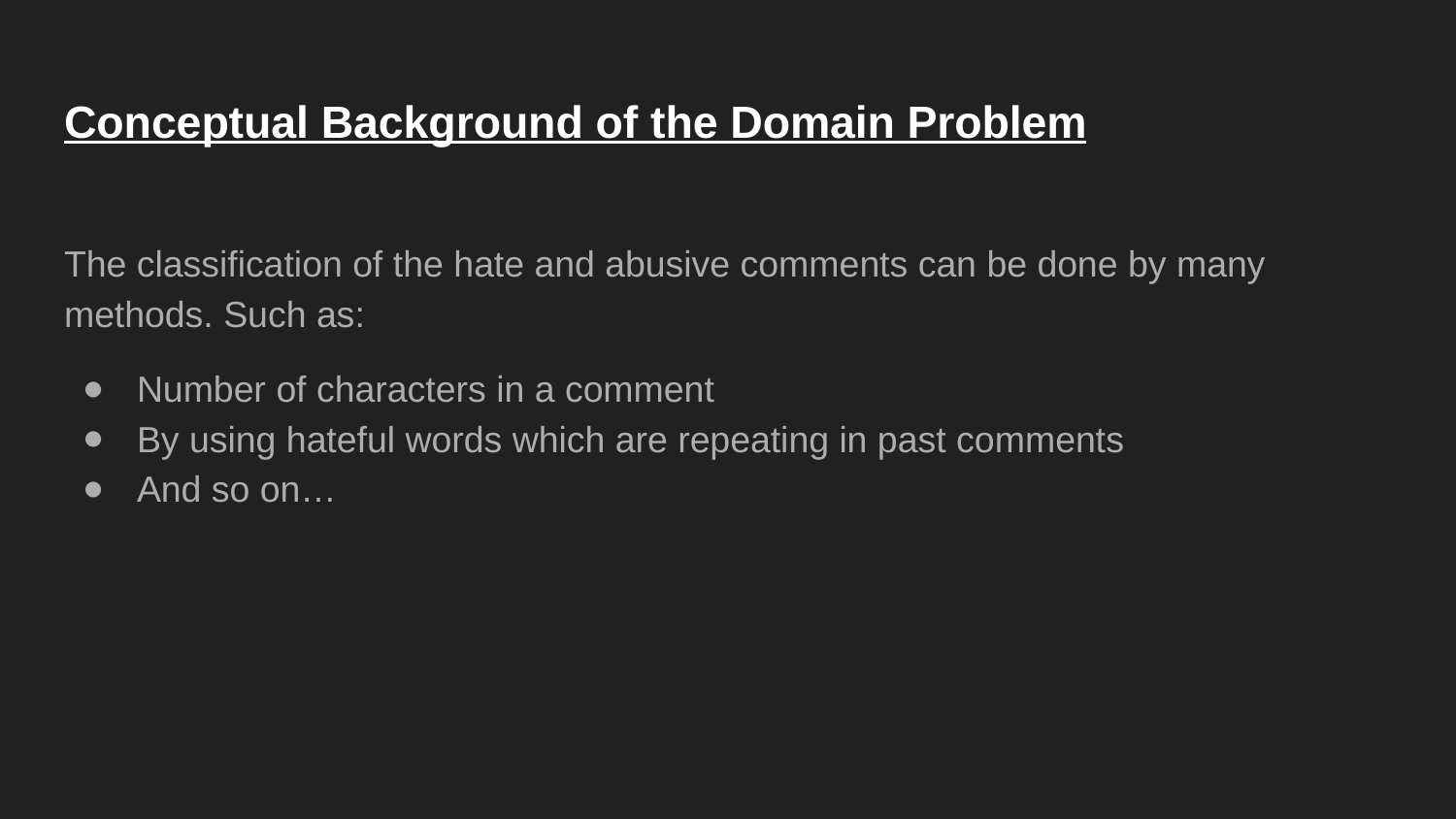

# Conceptual Background of the Domain Problem
The classification of the hate and abusive comments can be done by many methods. Such as:
Number of characters in a comment
By using hateful words which are repeating in past comments
And so on…